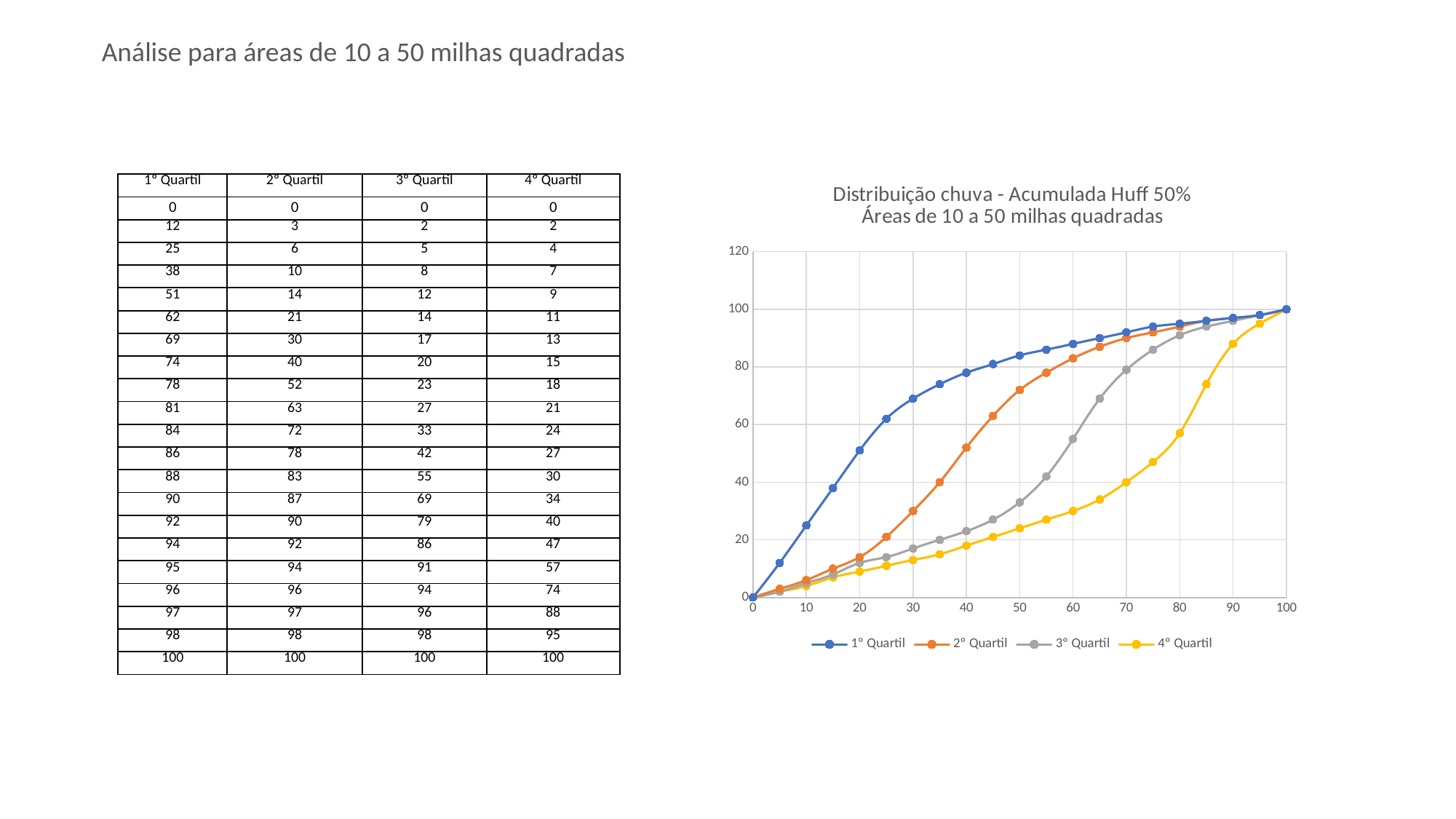

Análise para áreas de 10 a 50 milhas quadradas

### Chart: Distribuição chuva - Acumulada Huff 50%
Áreas de 10 a 50 milhas quadradas

| Category | 1º Quartil | 2º Quartil | 3º Quartil | 4º Quartil |
|---|---|---|---|---|
| 1º Quartil | 2º Quartil | 3º Quartil | 4º Quartil |
| --- | --- | --- | --- |
| 0 | 0 | 0 | 0 |
| 12 | 3 | 2 | 2 |
| 25 | 6 | 5 | 4 |
| 38 | 10 | 8 | 7 |
| 51 | 14 | 12 | 9 |
| 62 | 21 | 14 | 11 |
| 69 | 30 | 17 | 13 |
| 74 | 40 | 20 | 15 |
| 78 | 52 | 23 | 18 |
| 81 | 63 | 27 | 21 |
| 84 | 72 | 33 | 24 |
| 86 | 78 | 42 | 27 |
| 88 | 83 | 55 | 30 |
| 90 | 87 | 69 | 34 |
| 92 | 90 | 79 | 40 |
| 94 | 92 | 86 | 47 |
| 95 | 94 | 91 | 57 |
| 96 | 96 | 94 | 74 |
| 97 | 97 | 96 | 88 |
| 98 | 98 | 98 | 95 |
| 100 | 100 | 100 | 100 |